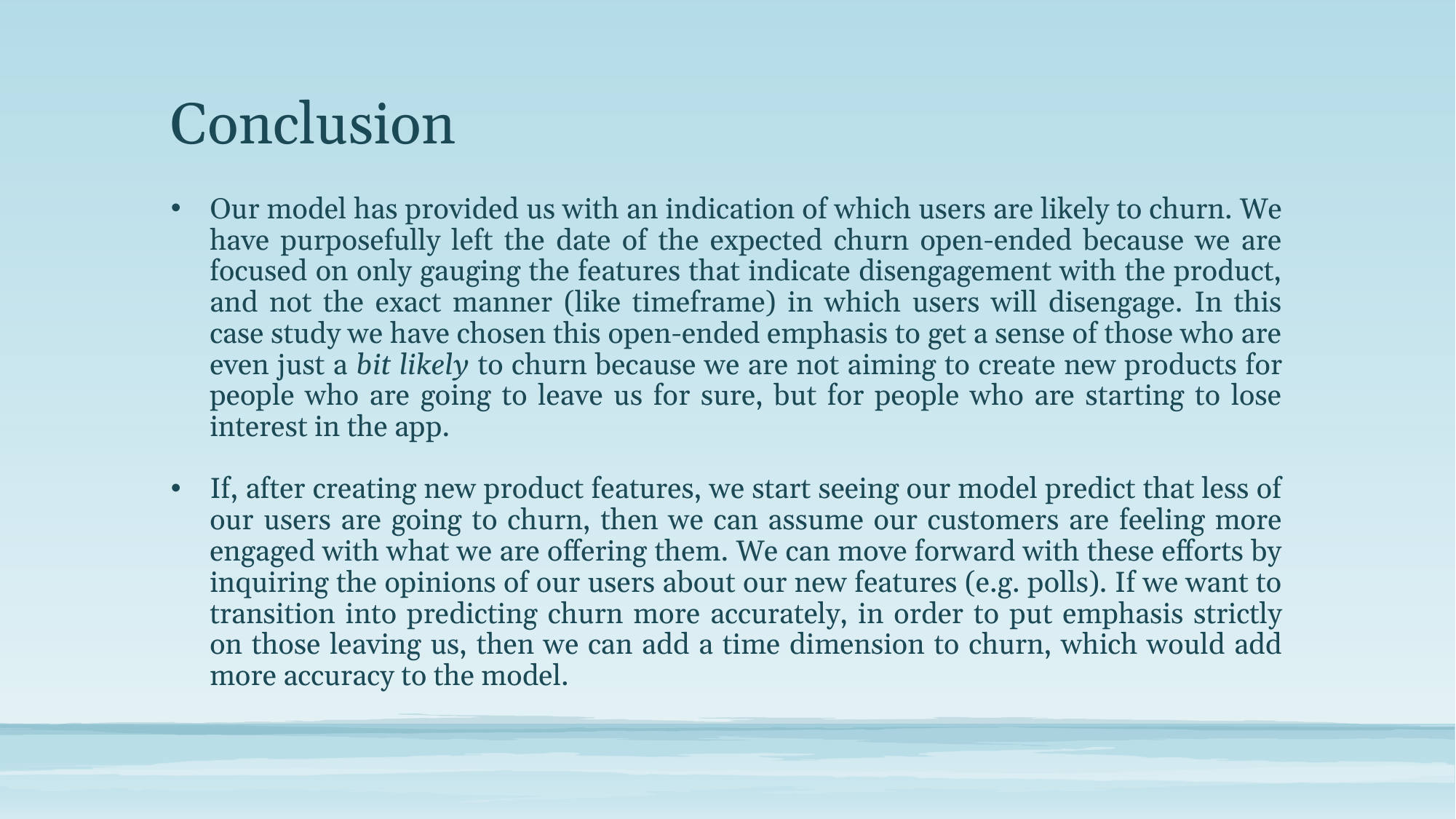

# Conclusion
Our model has provided us with an indication of which users are likely to churn. We have purposefully left the date of the expected churn open-ended because we are focused on only gauging the features that indicate disengagement with the product, and not the exact manner (like timeframe) in which users will disengage. In this case study we have chosen this open-ended emphasis to get a sense of those who are even just a bit likely to churn because we are not aiming to create new products for people who are going to leave us for sure, but for people who are starting to lose interest in the app.

If, after creating new product features, we start seeing our model predict that less of our users are going to churn, then we can assume our customers are feeling more engaged with what we are offering them. We can move forward with these efforts by inquiring the opinions of our users about our new features (e.g. polls). If we want to transition into predicting churn more accurately, in order to put emphasis strictly on those leaving us, then we can add a time dimension to churn, which would add more accuracy to the model.